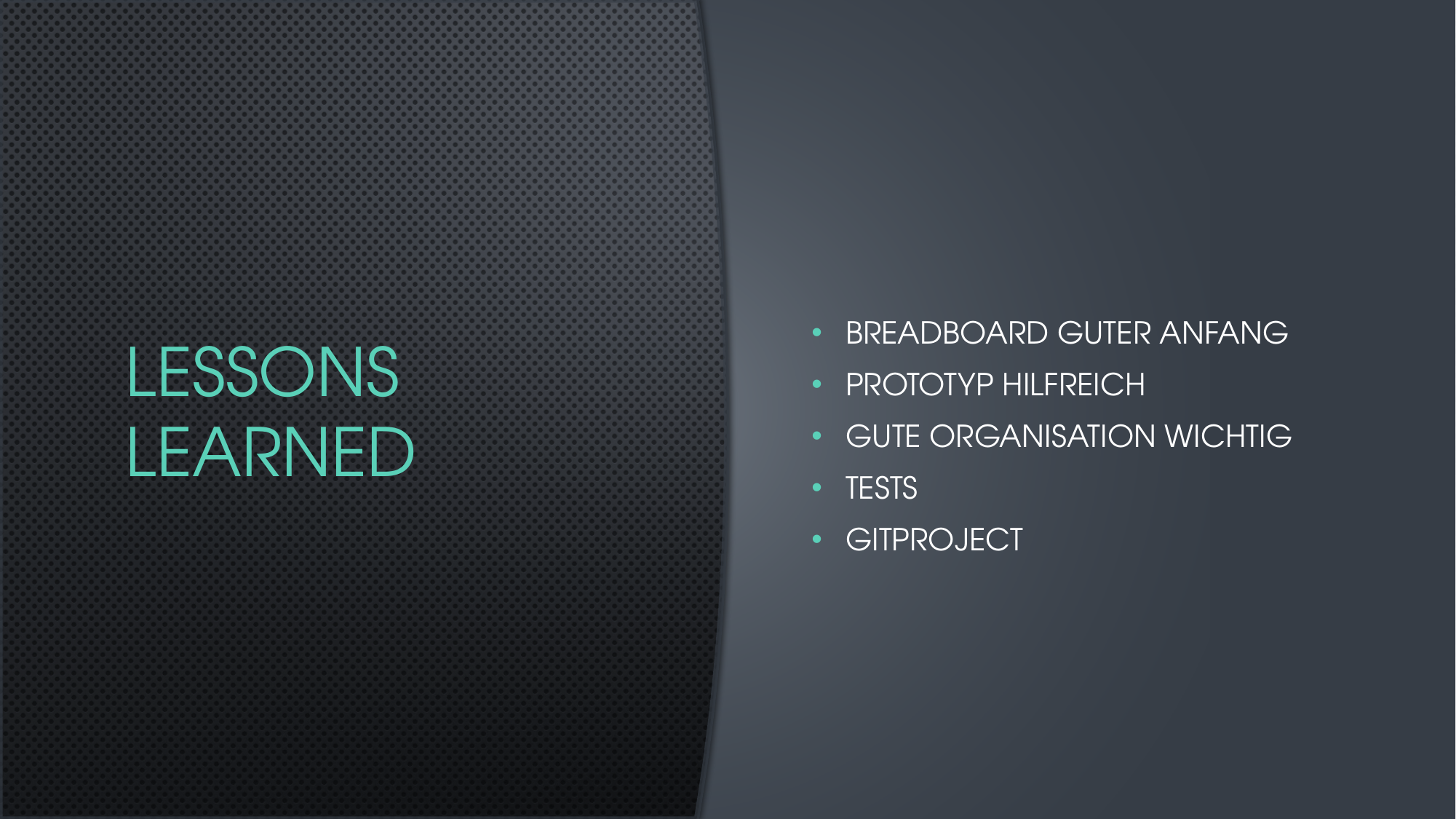

# Lessons Learned

Breadboard guter Anfang
Prototyp hilfreich
Gute Organisation wichtig
Tests
Gitproject